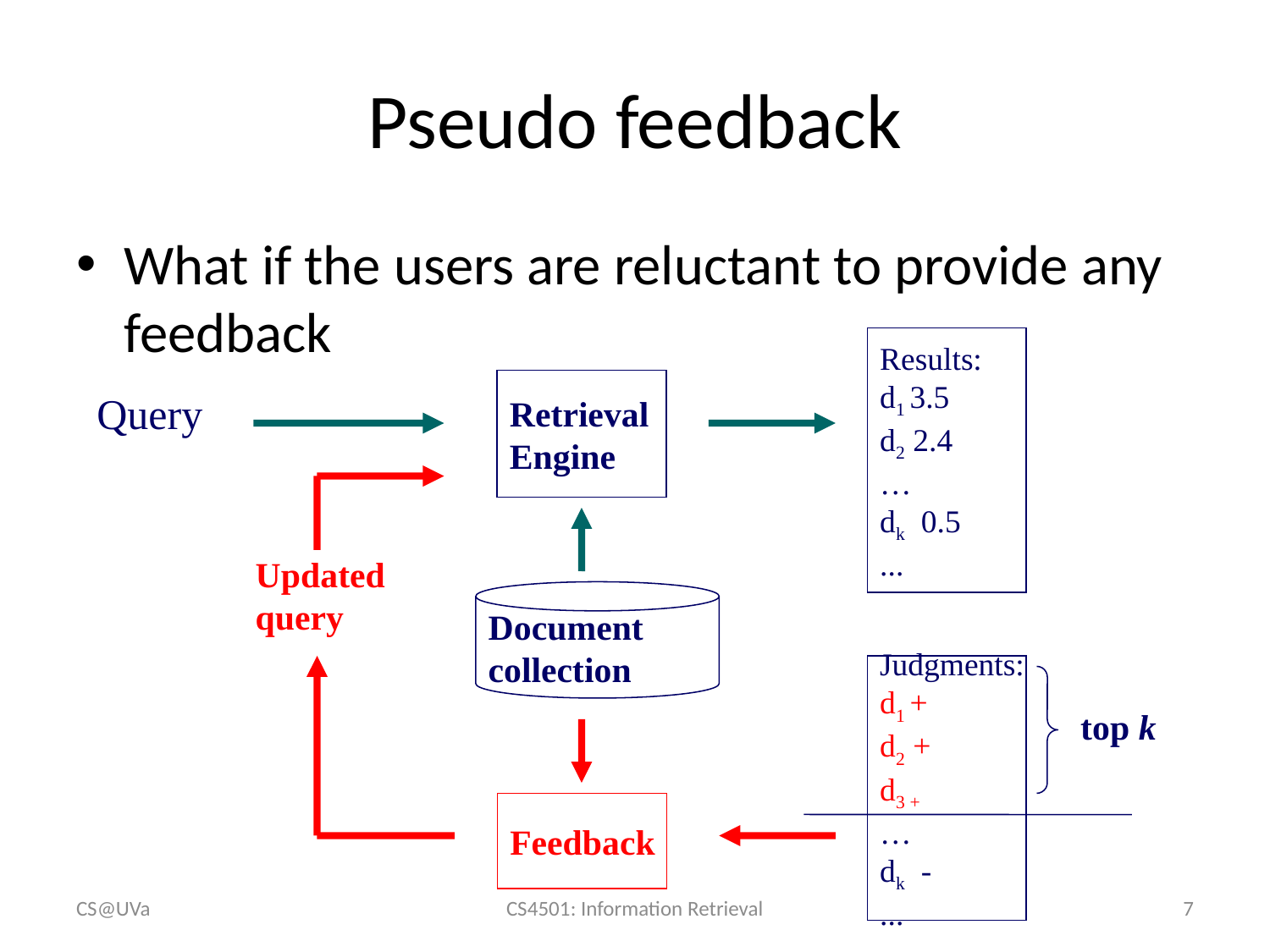

# Pseudo feedback
What if the users are reluctant to provide any feedback
Results:
d1 3.5
d2 2.4
…
dk  0.5
...
Retrieval
Engine
Query

Updated
query

Feedback

Document
collection
Judgments:
d1 +
d2 +
d3 +
…
dk  -
...

 top k

CS@UVa
CS4501: Information Retrieval
7